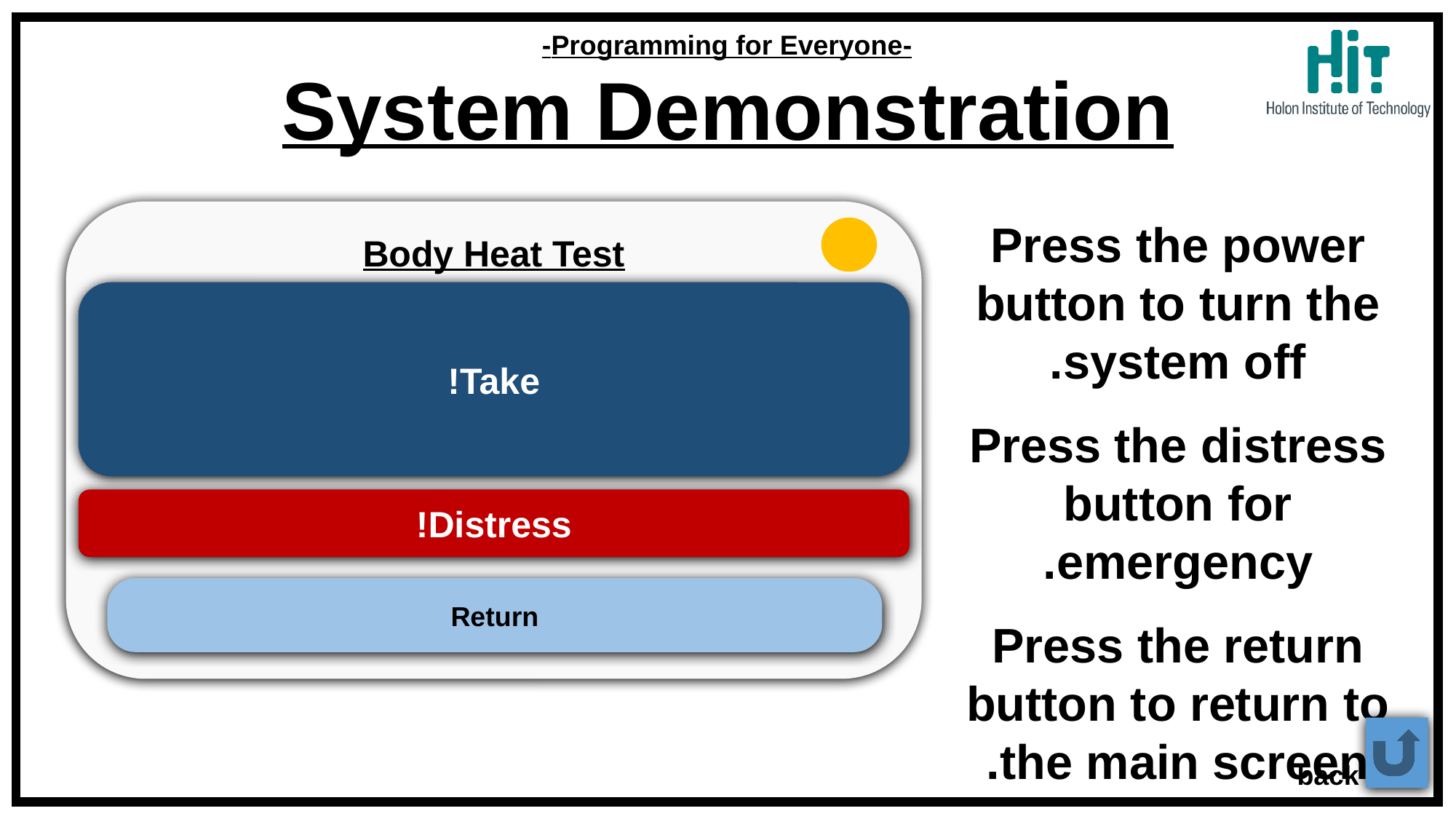

System Demonstration

Press the power button to turn the system off.

Press the distress button for emergency.

Press the return button to return to the main screen.
Body Heat Test

Take!
Distress!
Return

back